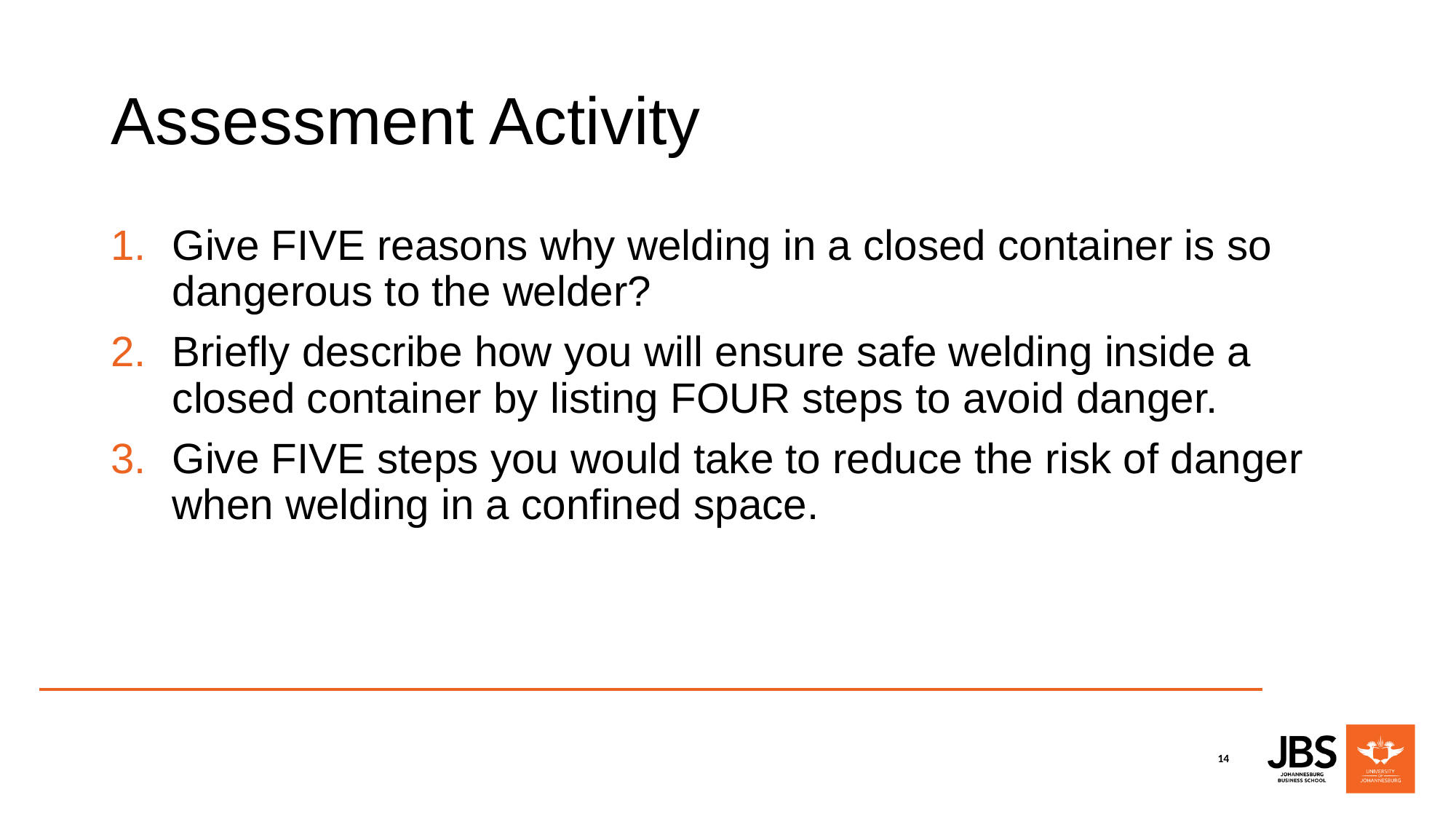

# Assessment Activity
Give FIVE reasons why welding in a closed container is so dangerous to the welder?
Briefly describe how you will ensure safe welding inside a closed container by listing FOUR steps to avoid danger.
Give FIVE steps you would take to reduce the risk of danger when welding in a confined space.